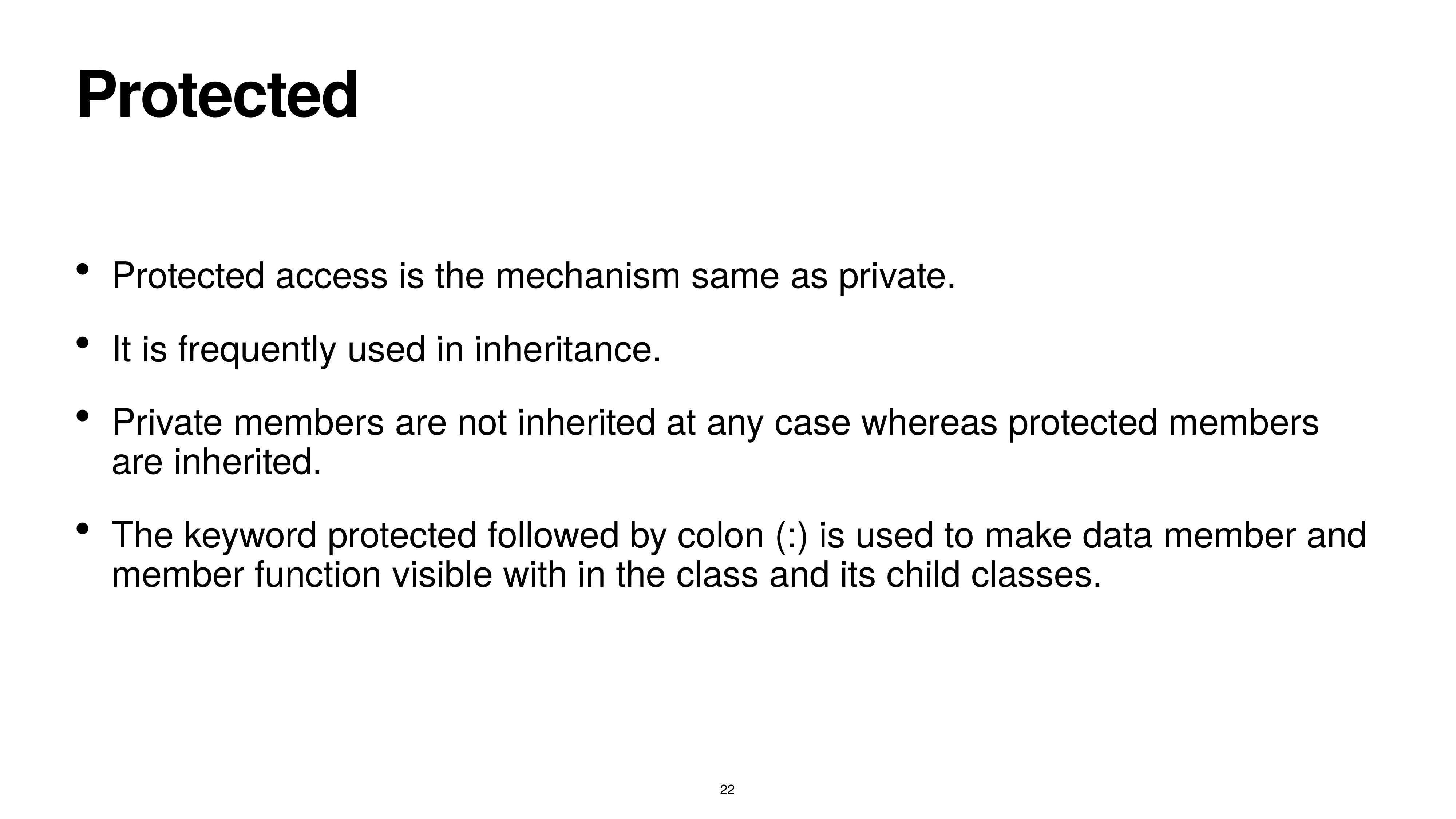

# Protected

Protected access is the mechanism same as private.
It is frequently used in inheritance.
Private members are not inherited at any case whereas protected members are inherited.
The keyword protected followed by colon (:) is used to make data member and member function visible with in the class and its child classes.
22